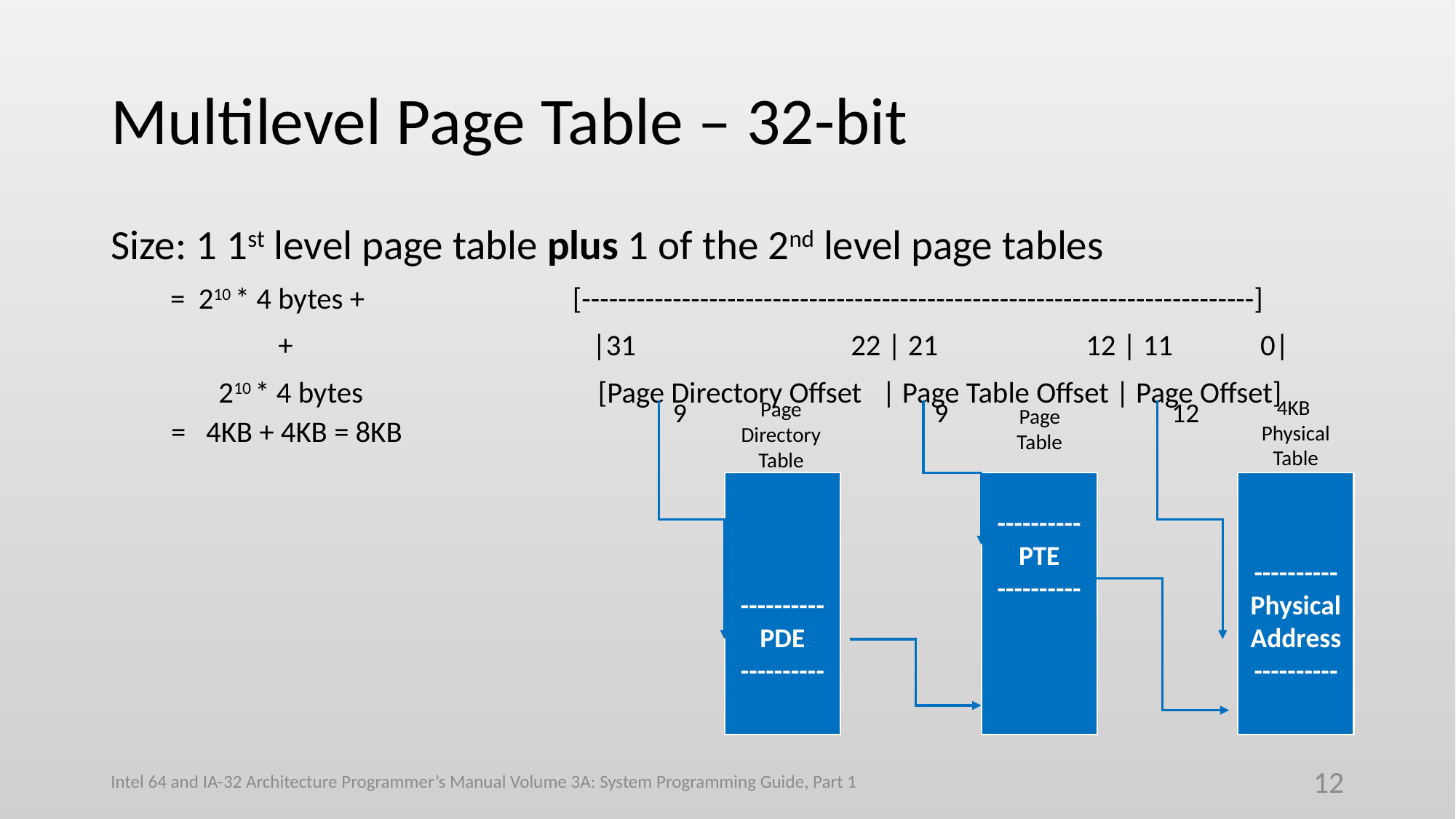

# Multilevel Page Table – 32-bit
Size: 1 1st level page table plus 1 of the 2nd level page tables
   =  210 * 4 bytes +                               [--------------------------------------------------------------------------]
                 + 	                                |31                                22 | 21                      12 | 11             0|
       210 * 4 bytes                                   [Page Directory Offset   | Page Table Offset | Page Offset]
 =   4KB + 4KB = 8KB

4KB
Physical
Table
9
Page
Directory
Table
9
12
Page
Table

----------Physical Address
----------

----------PDE
----------
----------PTE
----------

Intel 64 and IA-32 Architecture Programmer’s Manual Volume 3A: System Programming Guide, Part 1
12